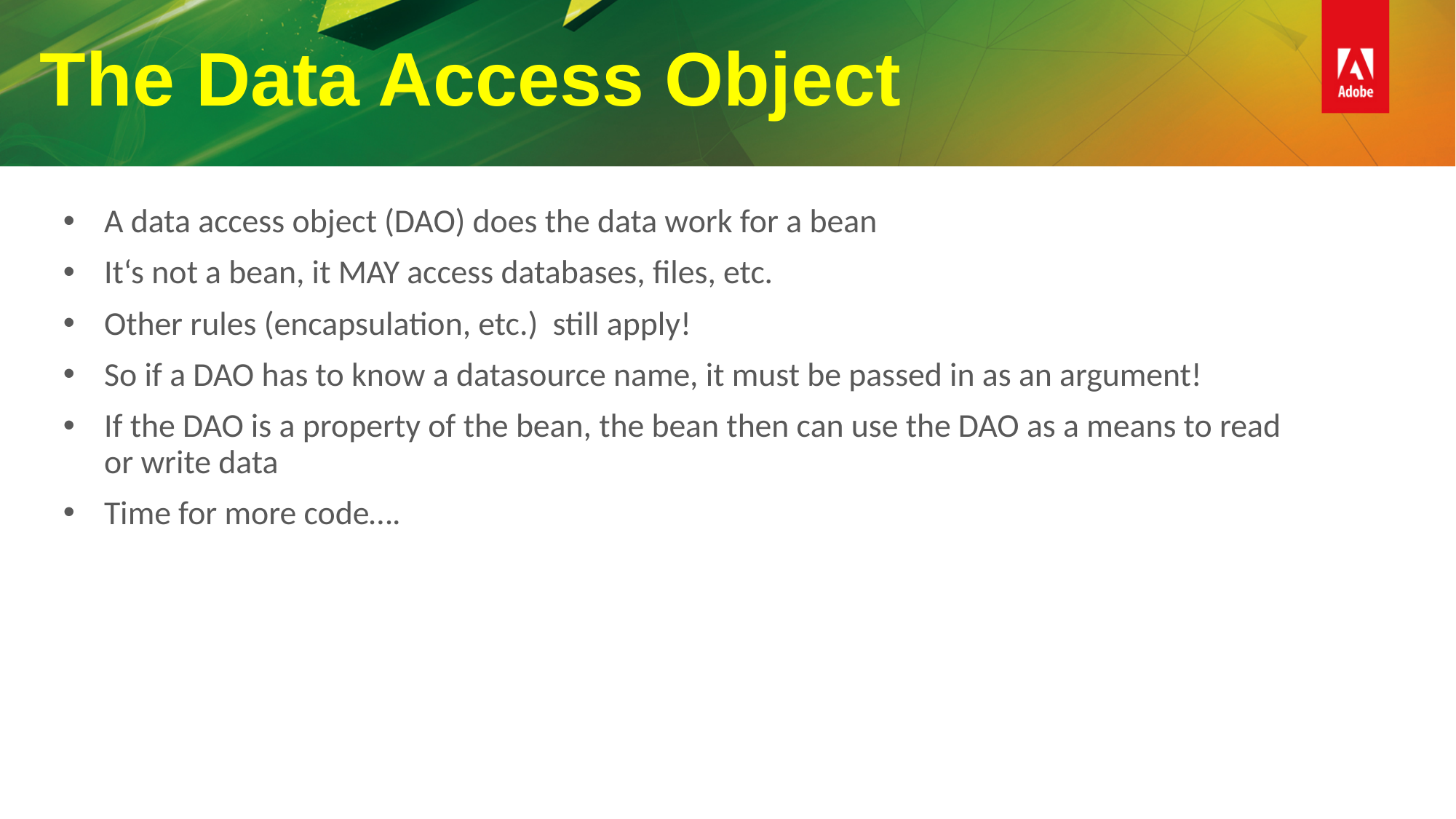

The Data Access Object
A data access object (DAO) does the data work for a bean
It‘s not a bean, it MAY access databases, files, etc.
Other rules (encapsulation, etc.)  still apply!
So if a DAO has to know a datasource name, it must be passed in as an argument!
If the DAO is a property of the bean, the bean then can use the DAO as a means to read or write data
Time for more code….